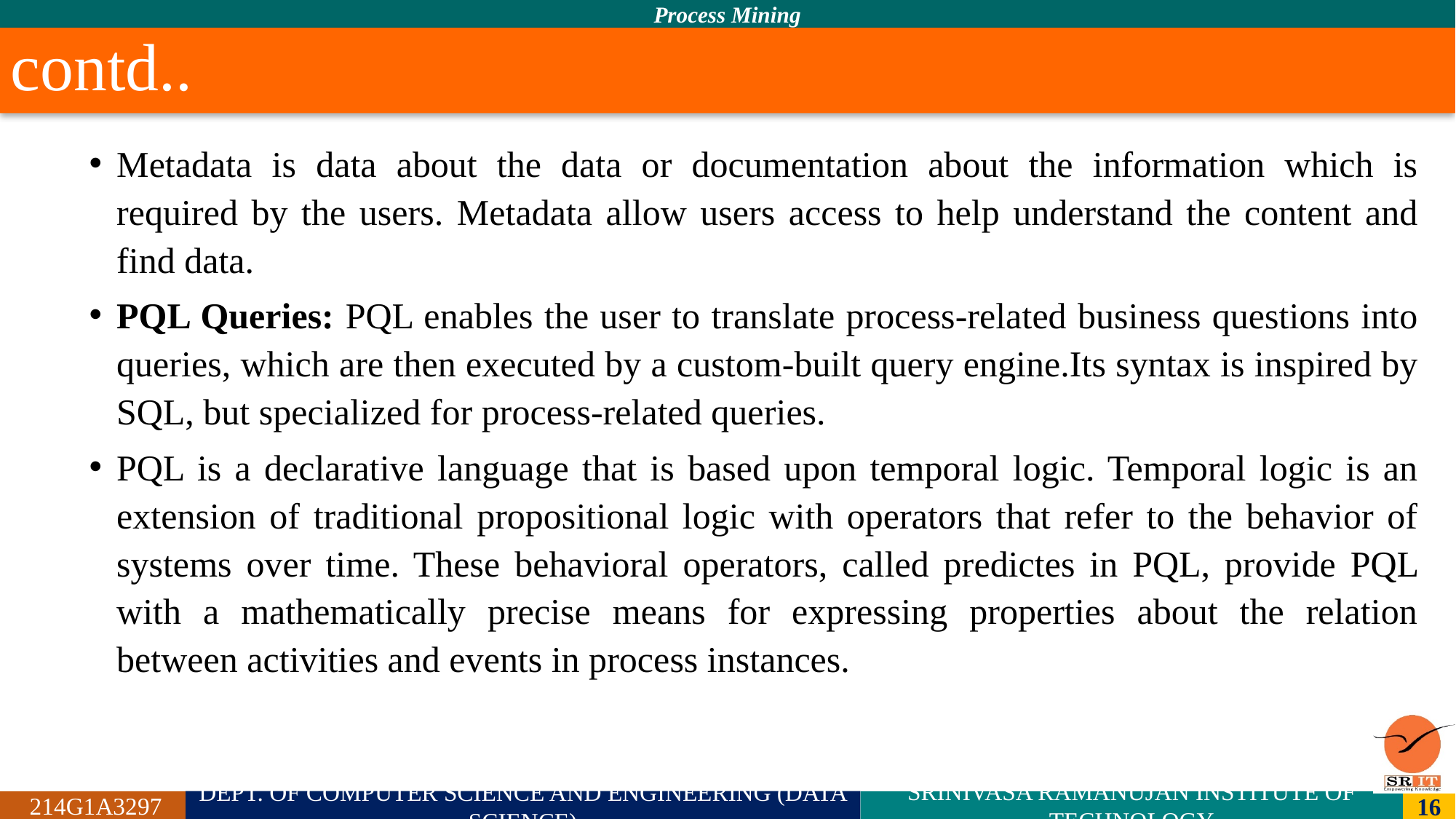

# contd..
Metadata is data about the data or documentation about the information which is required by the users. Metadata allow users access to help understand the content and find data.
PQL Queries: PQL enables the user to translate process-related business questions into queries, which are then executed by a custom-built query engine.Its syntax is inspired by SQL, but specialized for process-related queries.
PQL is a declarative language that is based upon temporal logic. Temporal logic is an extension of traditional propositional logic with operators that refer to the behavior of systems over time. These behavioral operators, called predictes in PQL, provide PQL with a mathematically precise means for expressing properties about the relation between activities and events in process instances.